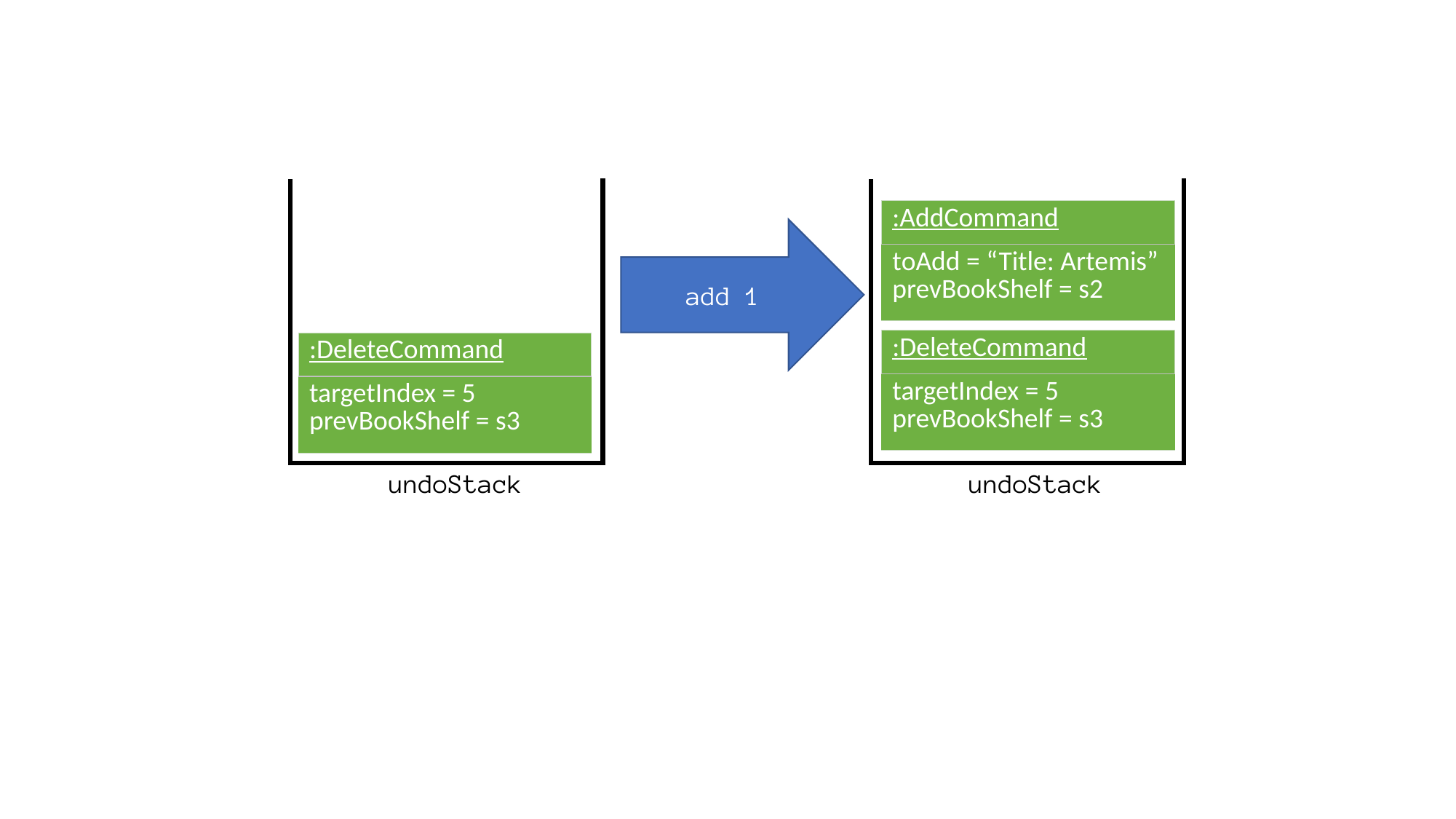

| :AddCommand |
| --- |
| toAdd = “Title: Artemis” prevBookShelf = s2 |
add 1
| :DeleteCommand |
| --- |
| targetIndex = 5 prevBookShelf = s3 |
| :DeleteCommand |
| --- |
| targetIndex = 5 prevBookShelf = s3 |
undoStack
undoStack